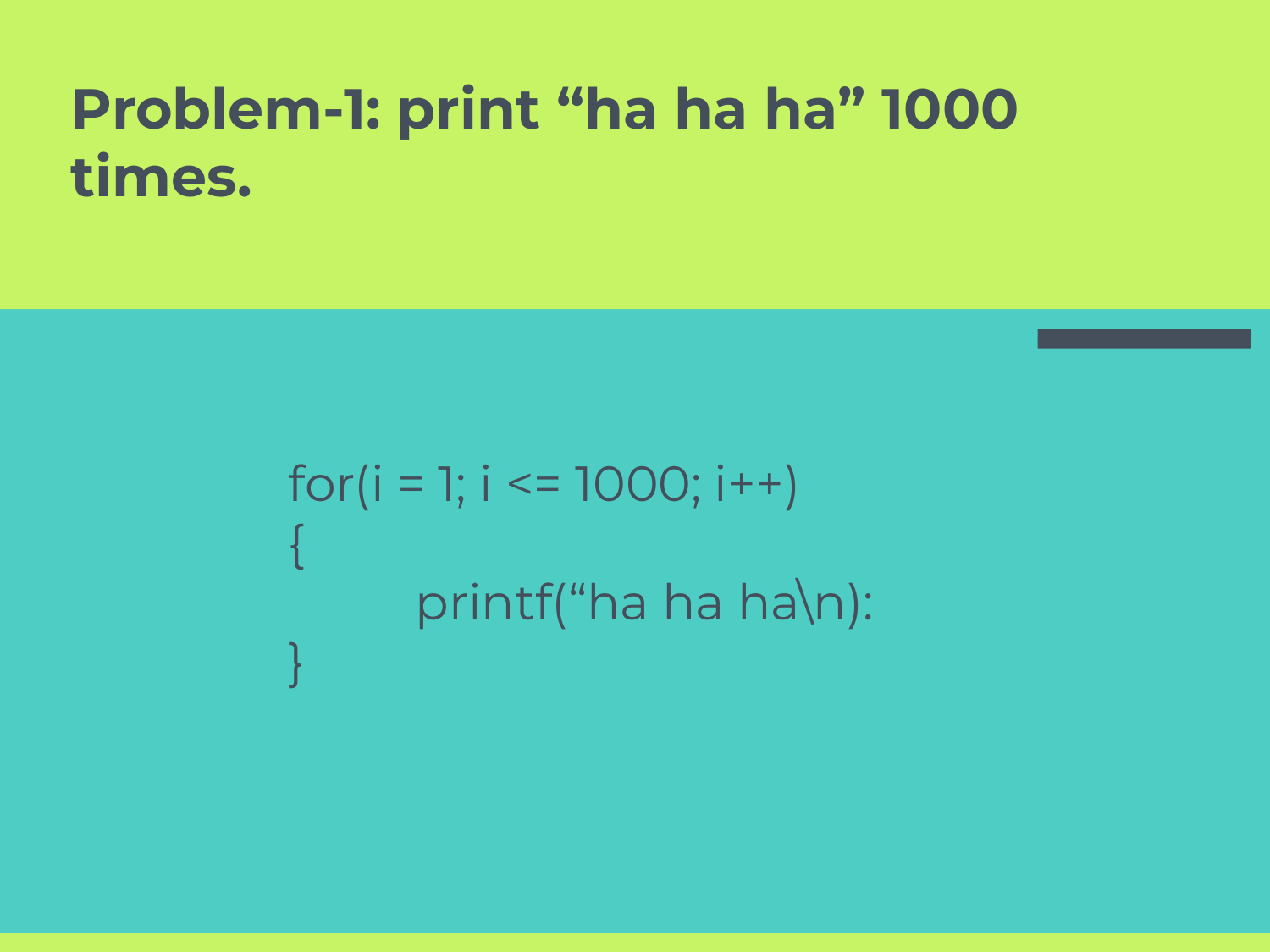

Problem-1: print “ha ha ha” 1000 times.

for(i = 1; i <= 1000; i++)
{
	printf(“ha ha ha\n):
}